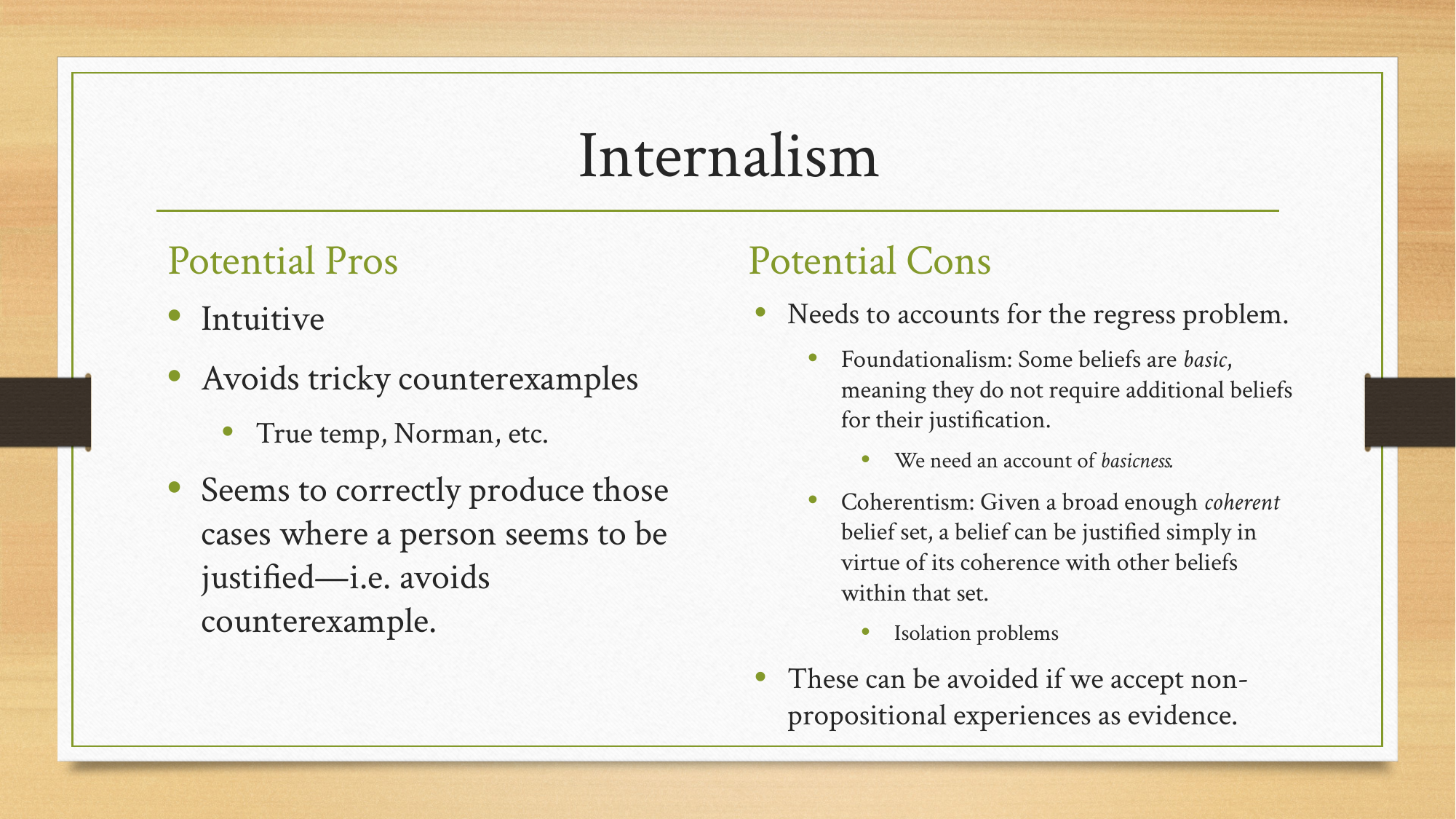

# Internalism
Potential Pros
Potential Cons
Needs to accounts for the regress problem.
Foundationalism: Some beliefs are basic, meaning they do not require additional beliefs for their justification.
We need an account of basicness.
Coherentism: Given a broad enough coherent belief set, a belief can be justified simply in virtue of its coherence with other beliefs within that set.
Isolation problems
These can be avoided if we accept non-propositional experiences as evidence.
Intuitive
Avoids tricky counterexamples
True temp, Norman, etc.
Seems to correctly produce those cases where a person seems to be justified—i.e. avoids counterexample.